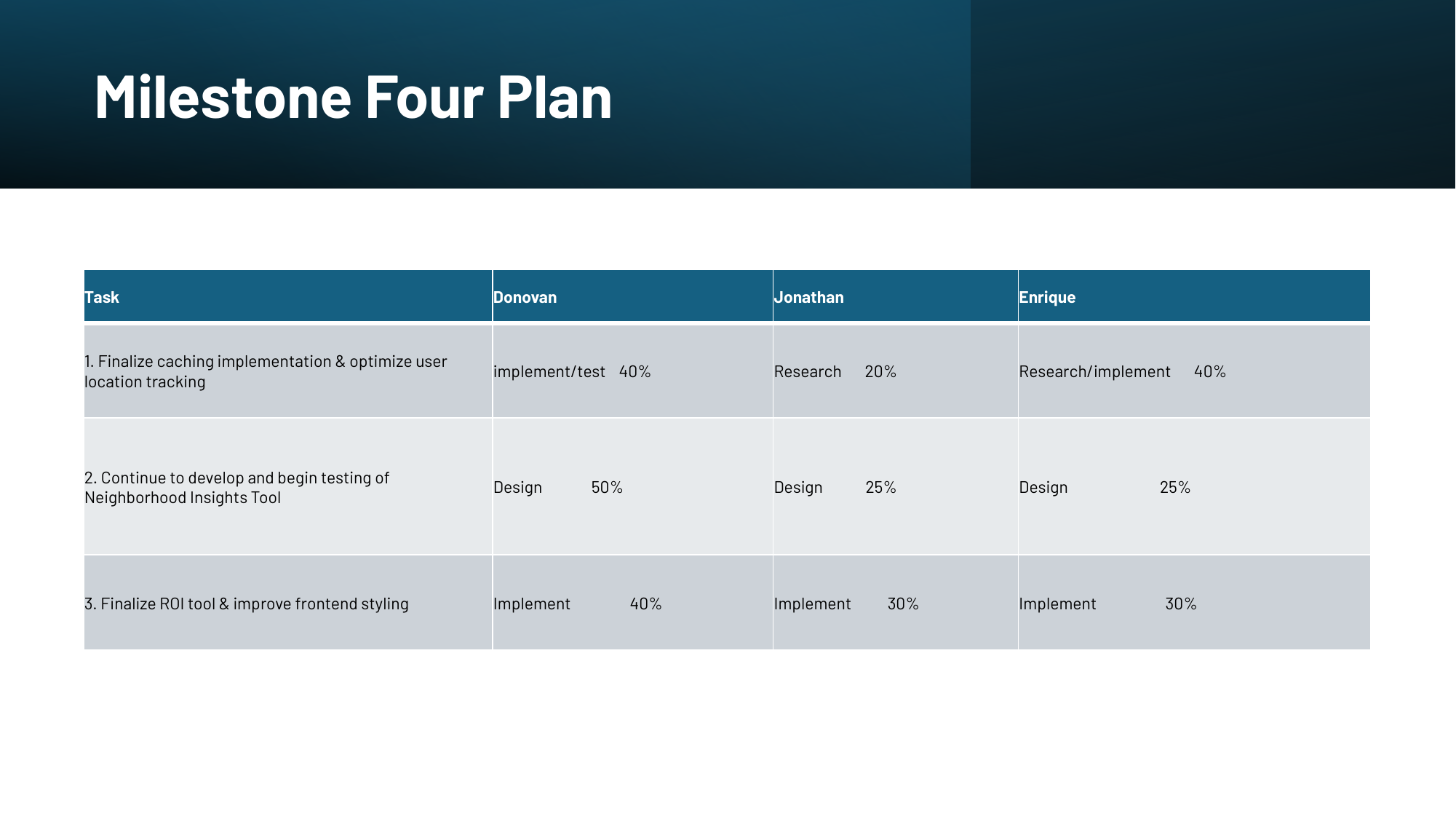

# Milestone Four Plan
| Task | Donovan | Jonathan | Enrique |
| --- | --- | --- | --- |
| 1. Finalize caching implementation & optimize user location tracking | implement/test    40% | Research       20% | Research/implement       40% |
| 2. Continue to develop and begin testing of Neighborhood Insights Tool | Design               50% | Design             25% | Design                            25% |
| 3. Finalize ROI tool & improve frontend styling | Implement                  40% | Implement           30% | Implement                     30% |